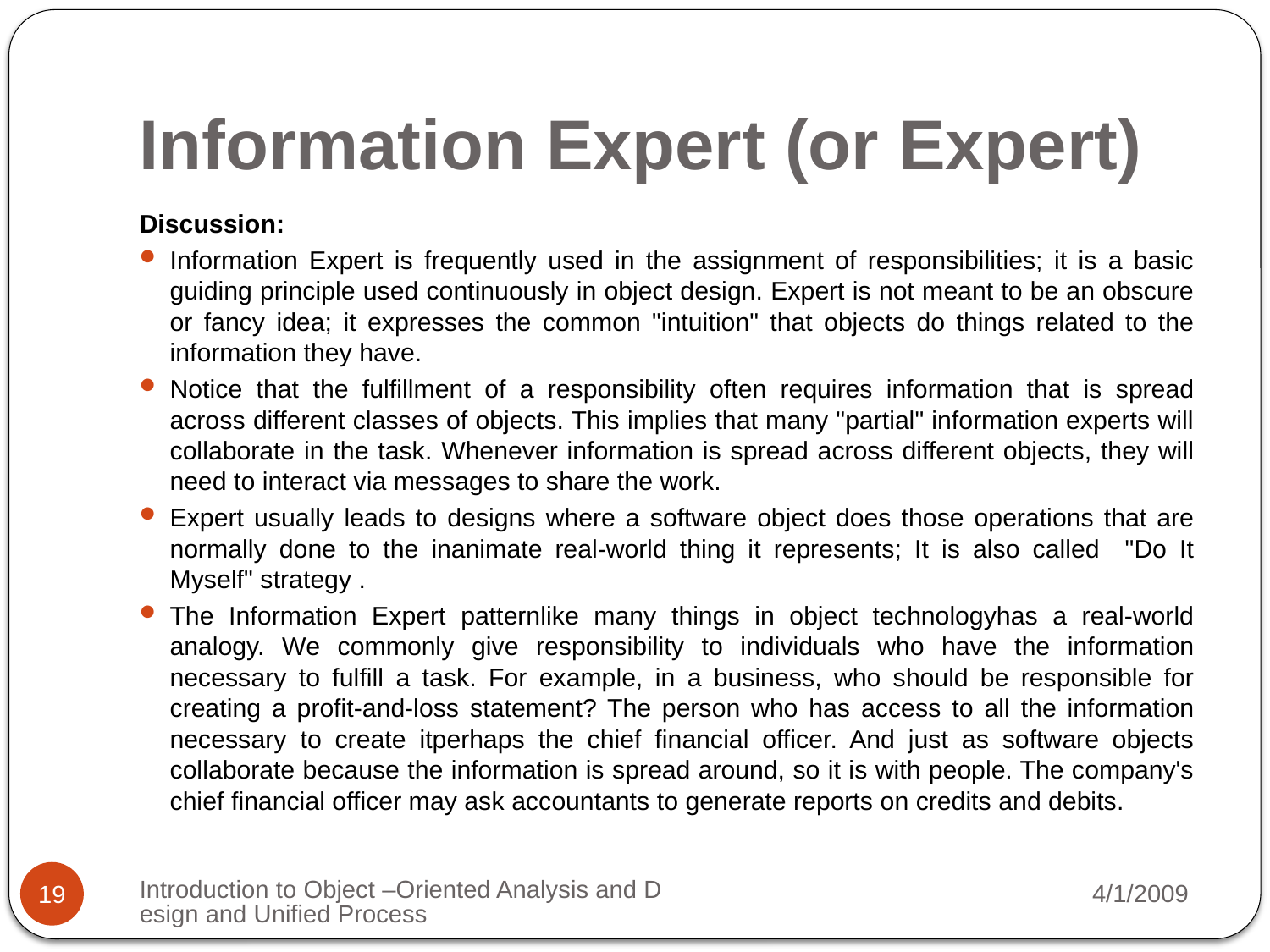

# Information Expert (or Expert)
Discussion:
Information Expert is frequently used in the assignment of responsibilities; it is a basic guiding principle used continuously in object design. Expert is not meant to be an obscure or fancy idea; it expresses the common "intuition" that objects do things related to the information they have.
Notice that the fulfillment of a responsibility often requires information that is spread across different classes of objects. This implies that many "partial" information experts will collaborate in the task. Whenever information is spread across different objects, they will need to interact via messages to share the work.
Expert usually leads to designs where a software object does those operations that are normally done to the inanimate real-world thing it represents; It is also called  "Do It Myself" strategy .
The Information Expert patternlike many things in object technologyhas a real-world analogy. We commonly give responsibility to individuals who have the information necessary to fulfill a task. For example, in a business, who should be responsible for creating a profit-and-loss statement? The person who has access to all the information necessary to create itperhaps the chief financial officer. And just as software objects collaborate because the information is spread around, so it is with people. The company's chief financial officer may ask accountants to generate reports on credits and debits.

Introduction to Object –Oriented Analysis and Design and Unified Process
4/1/2009
19